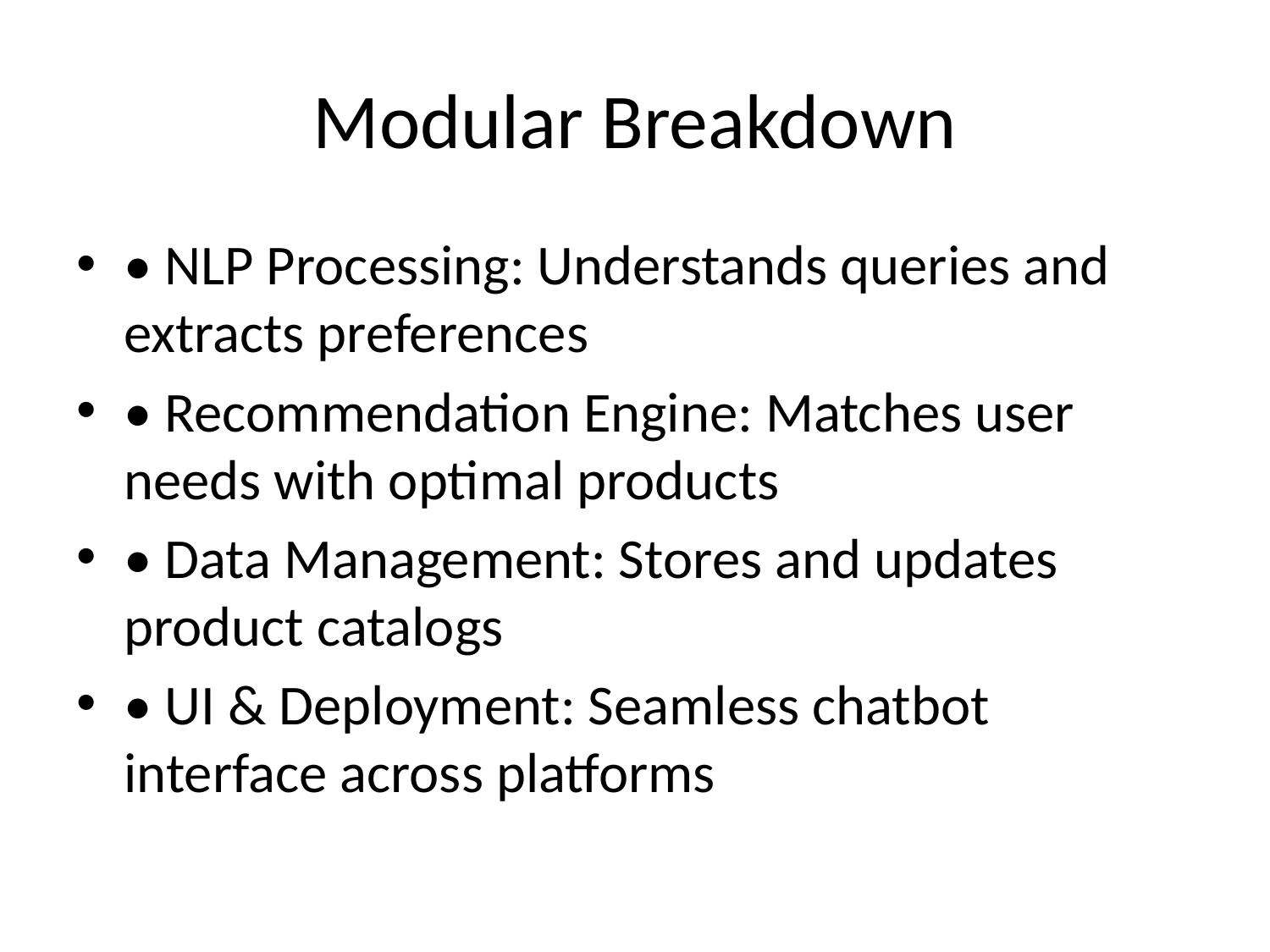

# Modular Breakdown
• NLP Processing: Understands queries and extracts preferences
• Recommendation Engine: Matches user needs with optimal products
• Data Management: Stores and updates product catalogs
• UI & Deployment: Seamless chatbot interface across platforms